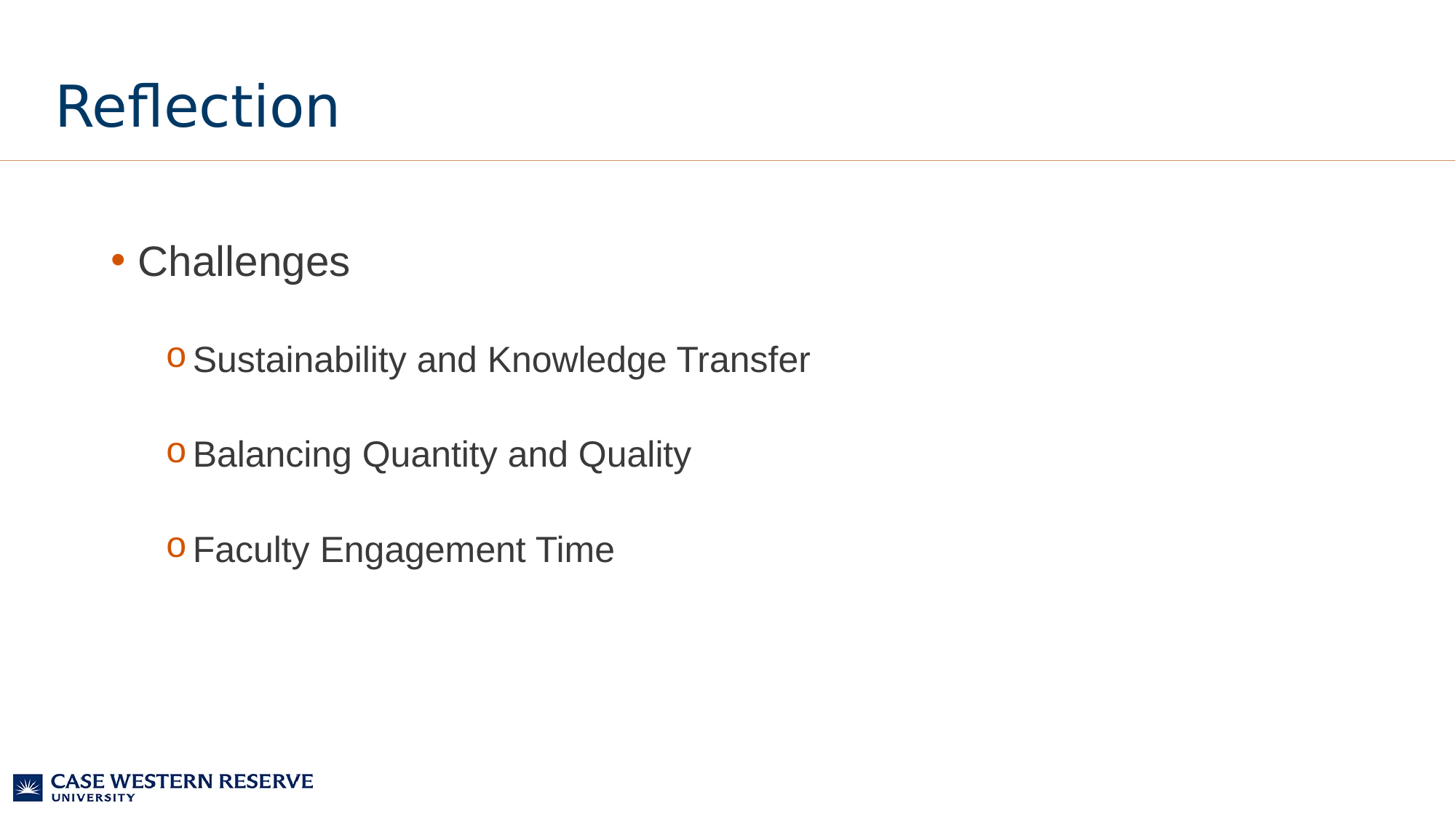

# Reflection
Challenges
Sustainability and Knowledge Transfer
Balancing Quantity and Quality
Faculty Engagement Time